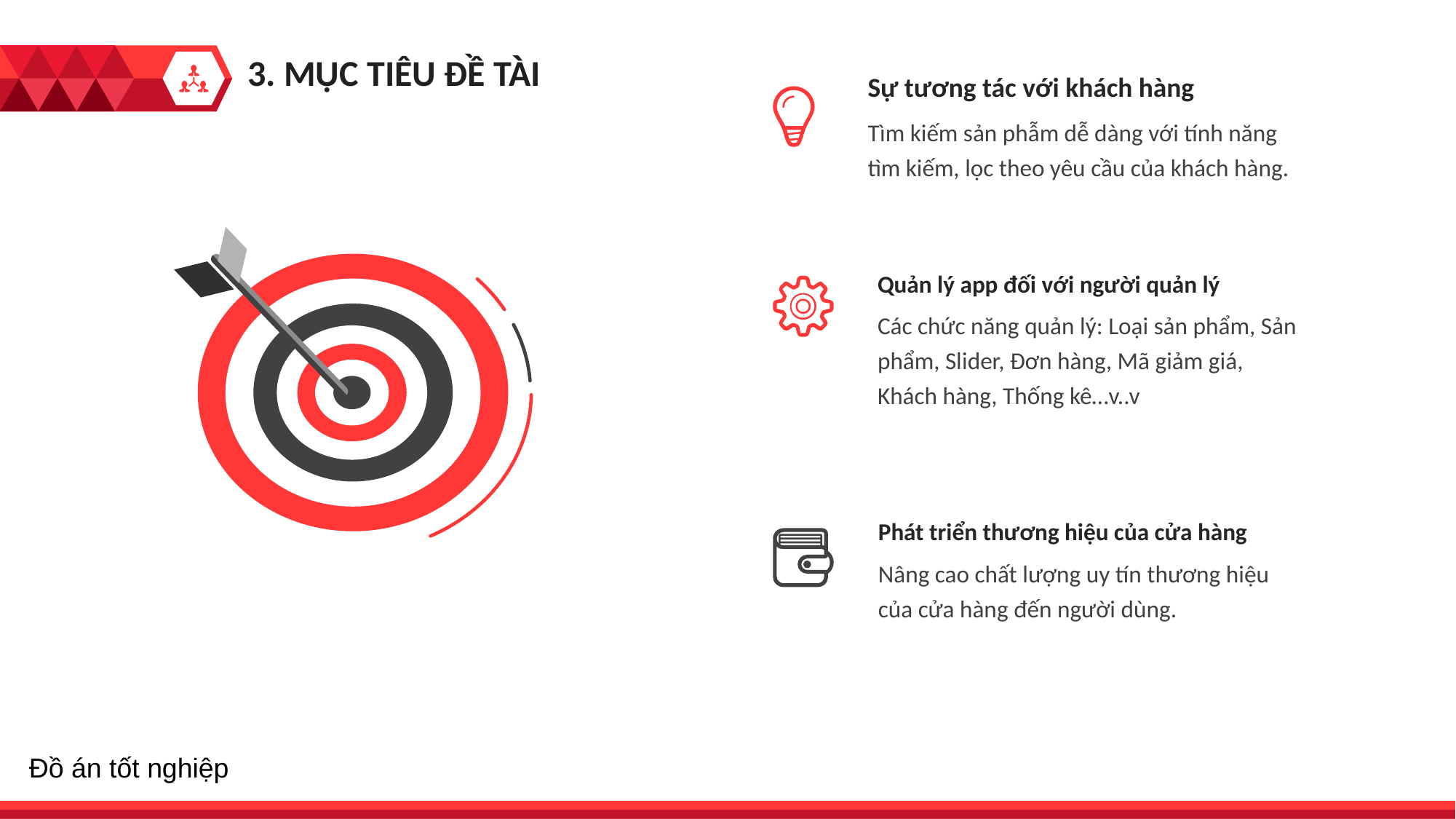

3. MỤC TIÊU ĐỀ TÀI
Sự tương tác với khách hàng
Tìm kiếm sản phẫm dễ dàng với tính năng tìm kiếm, lọc theo yêu cầu của khách hàng.

Quản lý app đối với người quản lý
Các chức năng quản lý: Loại sản phẩm, Sản phẩm, Slider, Đơn hàng, Mã giảm giá, Khách hàng, Thống kê…v..v

Phát triển thương hiệu của cửa hàng
Nâng cao chất lượng uy tín thương hiệu của cửa hàng đến người dùng.

Đồ án tốt nghiệp